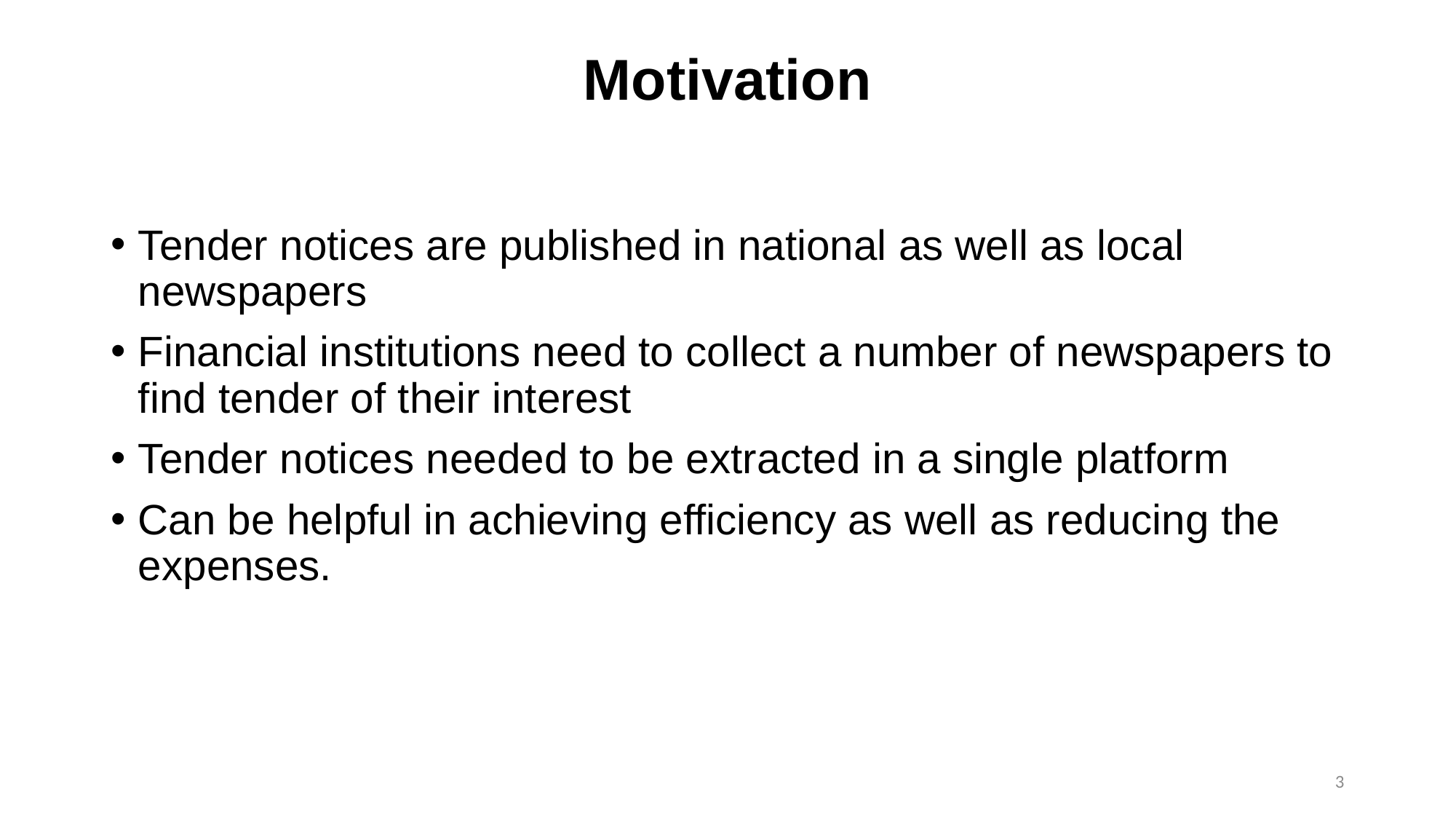

# Motivation
Tender notices are published in national as well as local newspapers
Financial institutions need to collect a number of newspapers to find tender of their interest
Tender notices needed to be extracted in a single platform
Can be helpful in achieving efficiency as well as reducing the expenses.

3